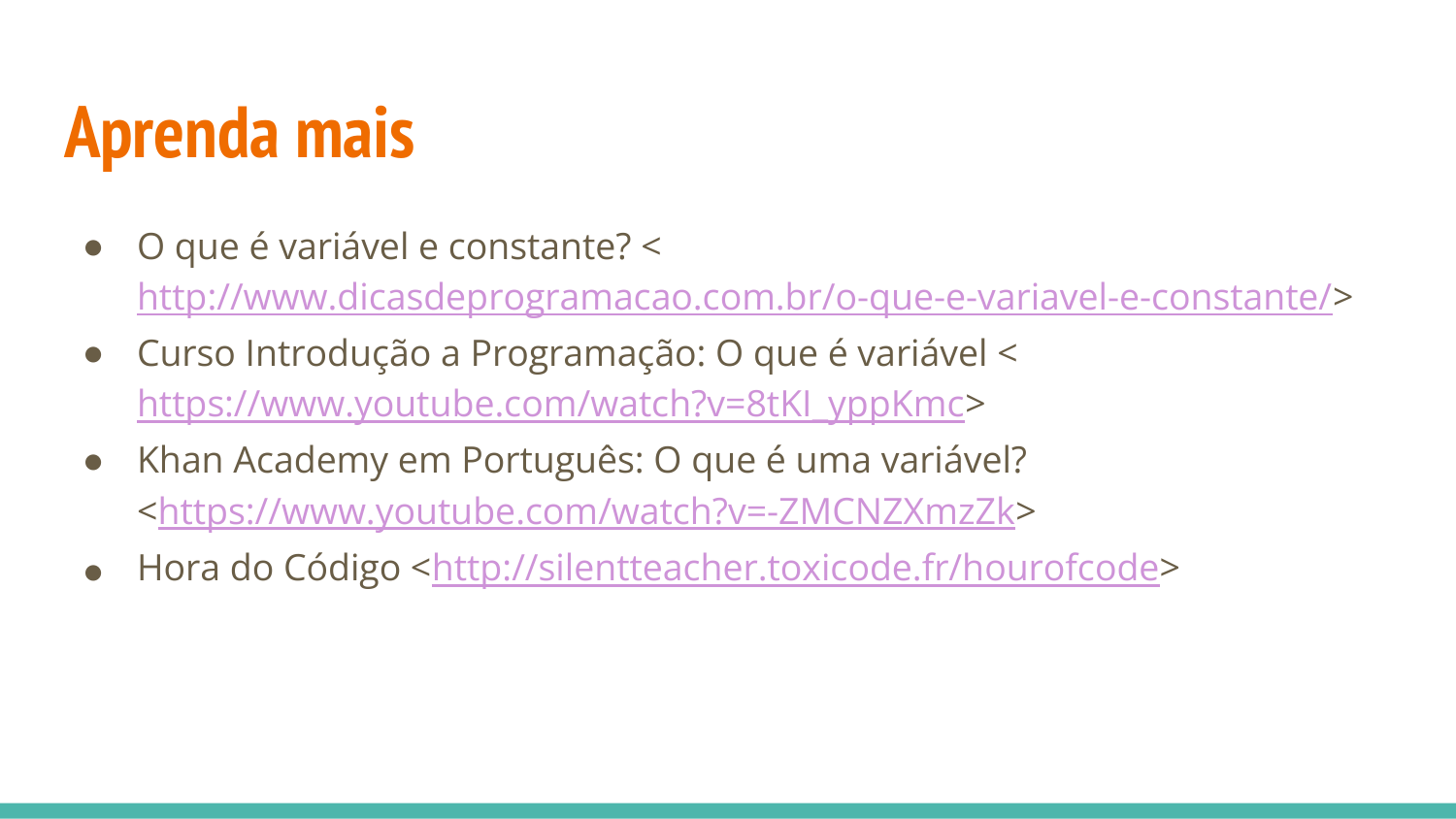

# Aprenda mais
O que é variável e constante? <http://www.dicasdeprogramacao.com.br/o-que-e-variavel-e-constante/>
Curso Introdução a Programação: O que é variável <https://www.youtube.com/watch?v=8tKI_yppKmc>
Khan Academy em Português: O que é uma variável?
<https://www.youtube.com/watch?v=-ZMCNZXmzZk>
Hora do Código <http://silentteacher.toxicode.fr/hourofcode>